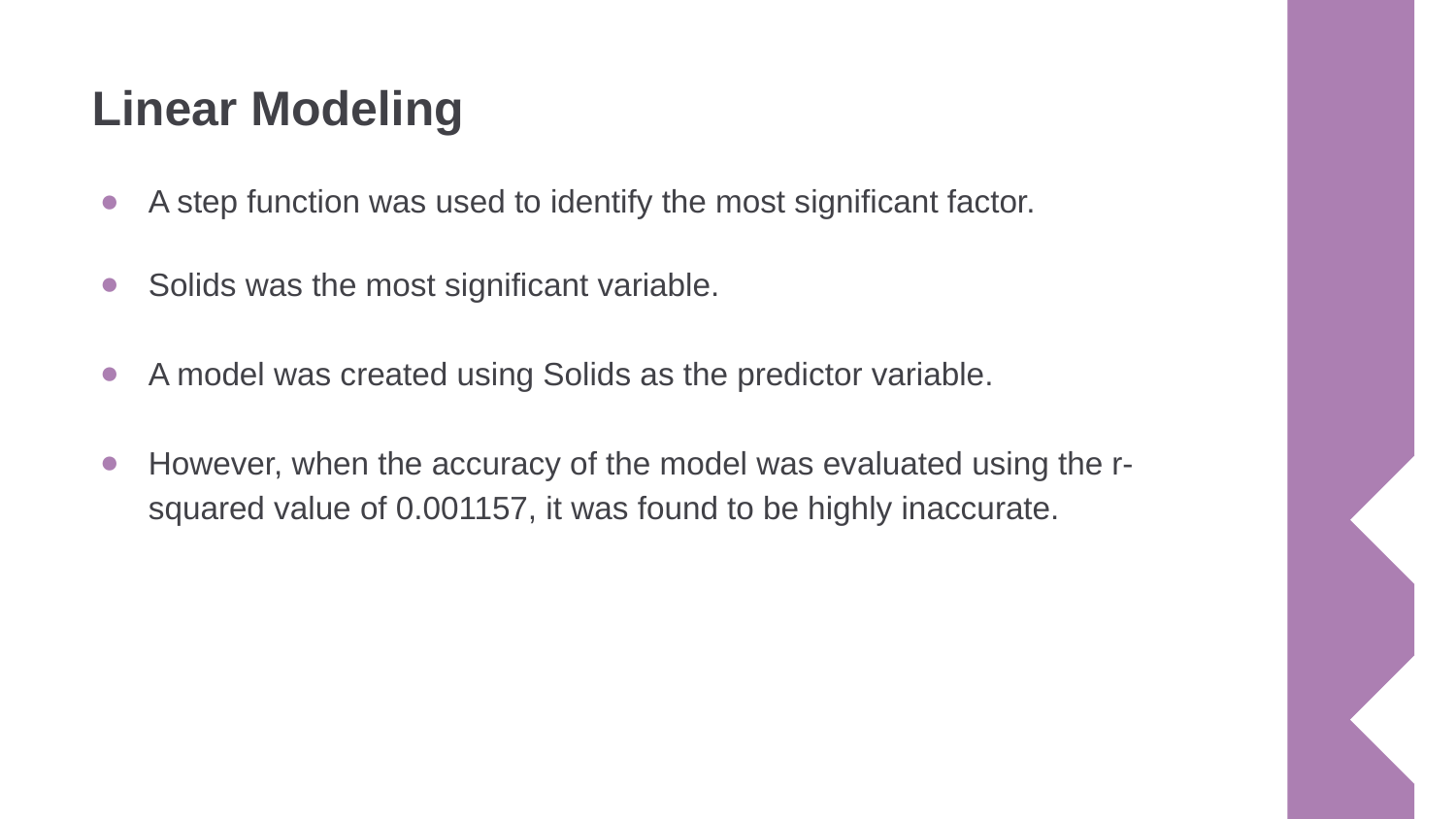

# Linear Modeling
A step function was used to identify the most significant factor.
Solids was the most significant variable.
A model was created using Solids as the predictor variable.
However, when the accuracy of the model was evaluated using the r-squared value of 0.001157, it was found to be highly inaccurate.